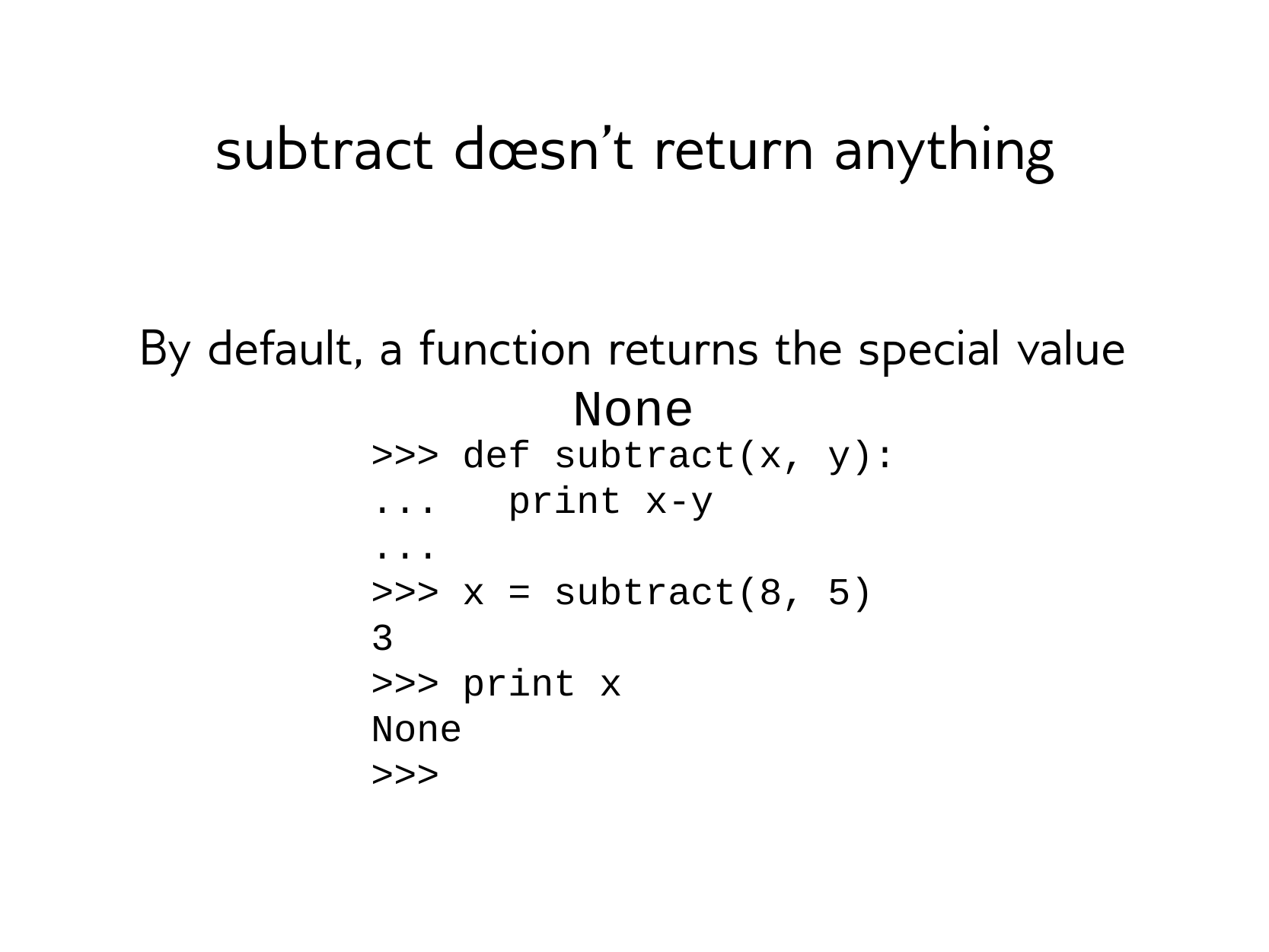

# subtract doesn’t return anything
By default, a function returns the special value None
>>> def subtract(x, y):
...   print x-y
...
>>> x = subtract(8, 5)
3
>>> print x
None
>>>